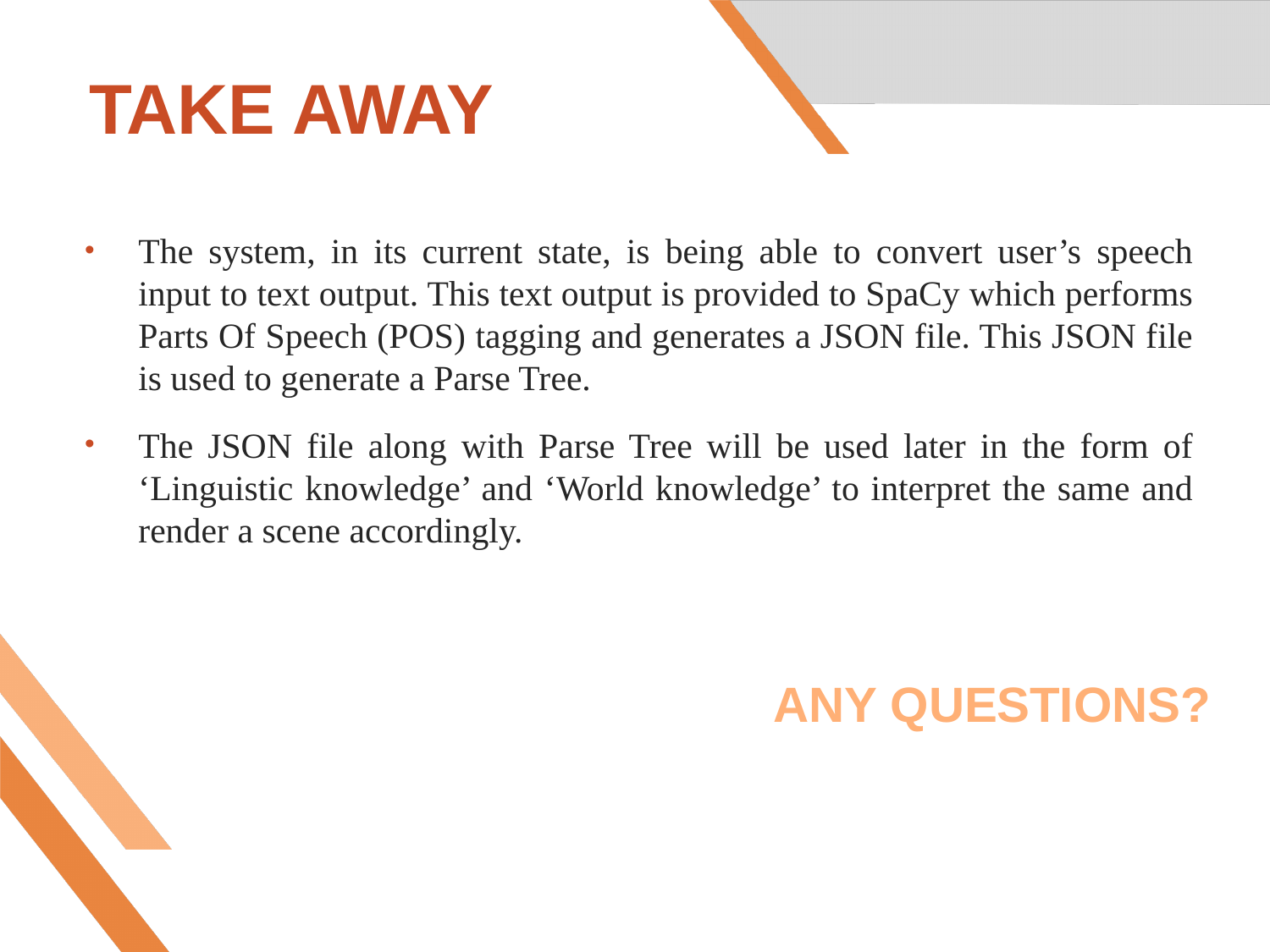

# TAKE AWAY
The system, in its current state, is being able to convert user’s speech input to text output. This text output is provided to SpaCy which performs Parts Of Speech (POS) tagging and generates a JSON file. This JSON file is used to generate a Parse Tree.
The JSON file along with Parse Tree will be used later in the form of ‘Linguistic knowledge’ and ‘World knowledge’ to interpret the same and render a scene accordingly.
ANY QUESTIONS?